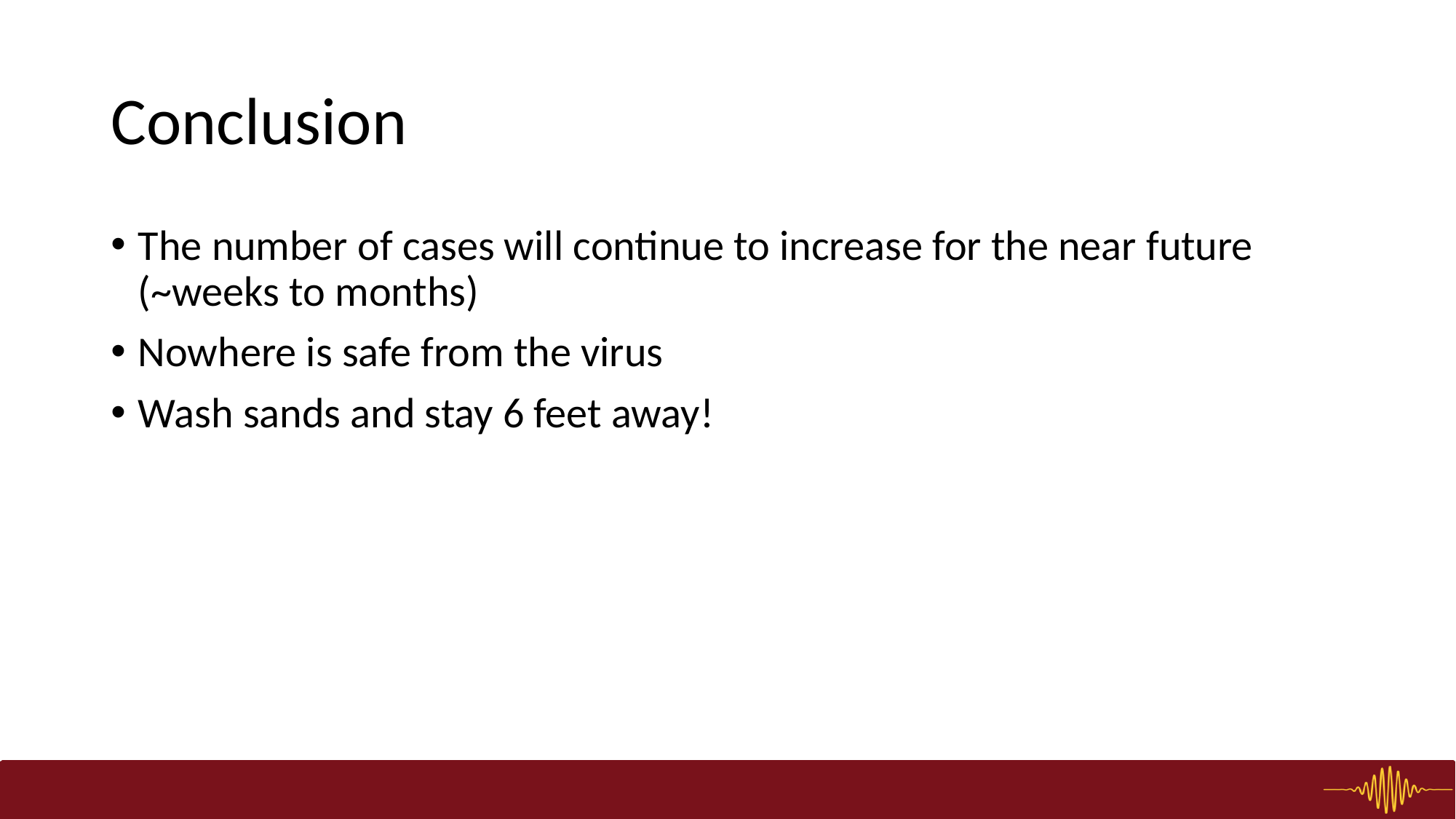

# Conclusion
The number of cases will continue to increase for the near future (~weeks to months)
Nowhere is safe from the virus
Wash sands and stay 6 feet away!